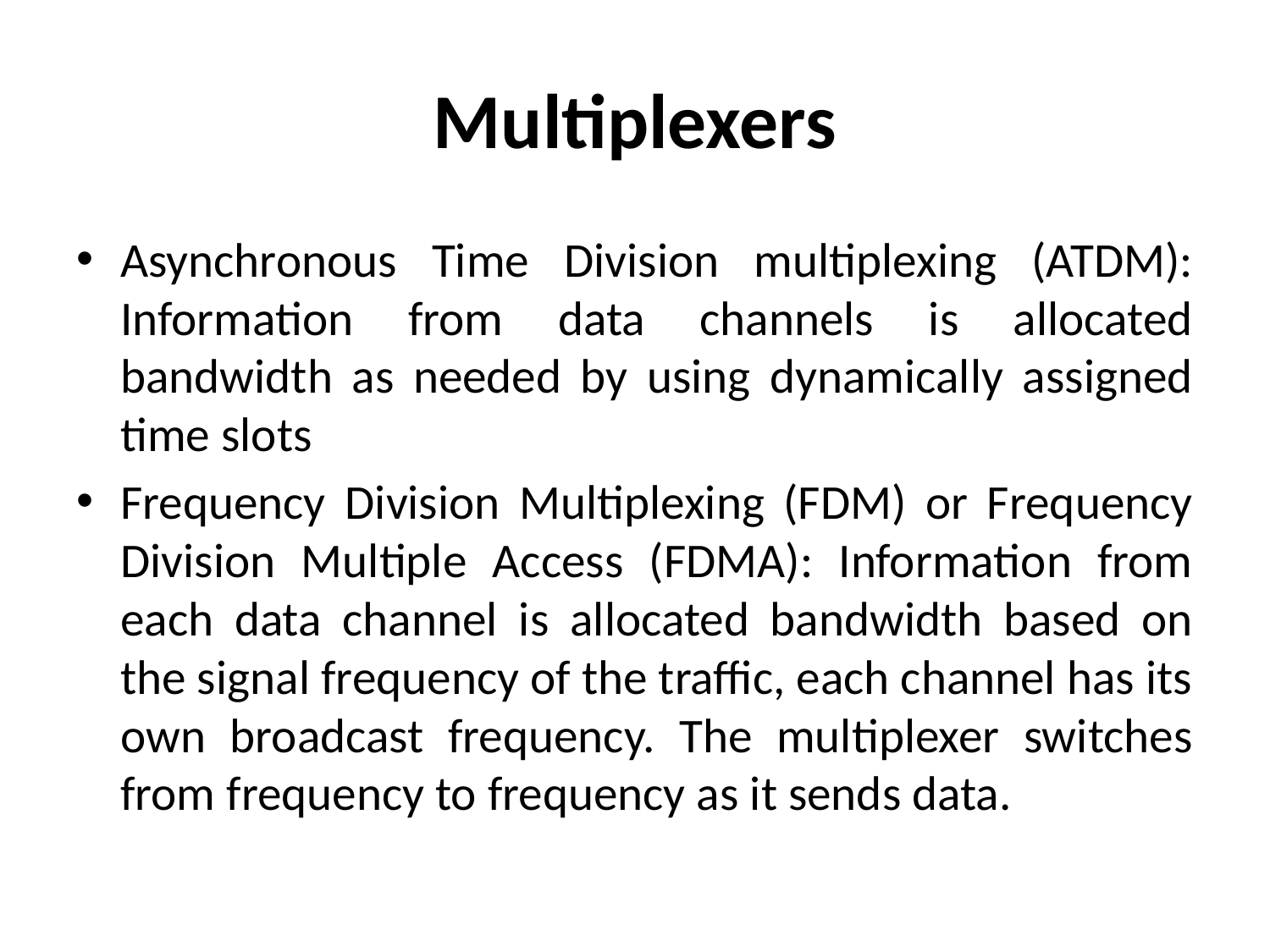

# Multiplexers
Asynchronous Time Division multiplexing (ATDM): Information from data channels is allocated bandwidth as needed by using dynamically assigned time slots
Frequency Division Multiplexing (FDM) or Frequency Division Multiple Access (FDMA): Information from each data channel is allocated bandwidth based on the signal frequency of the traffic, each channel has its own broadcast frequency. The multiplexer switches from frequency to frequency as it sends data.